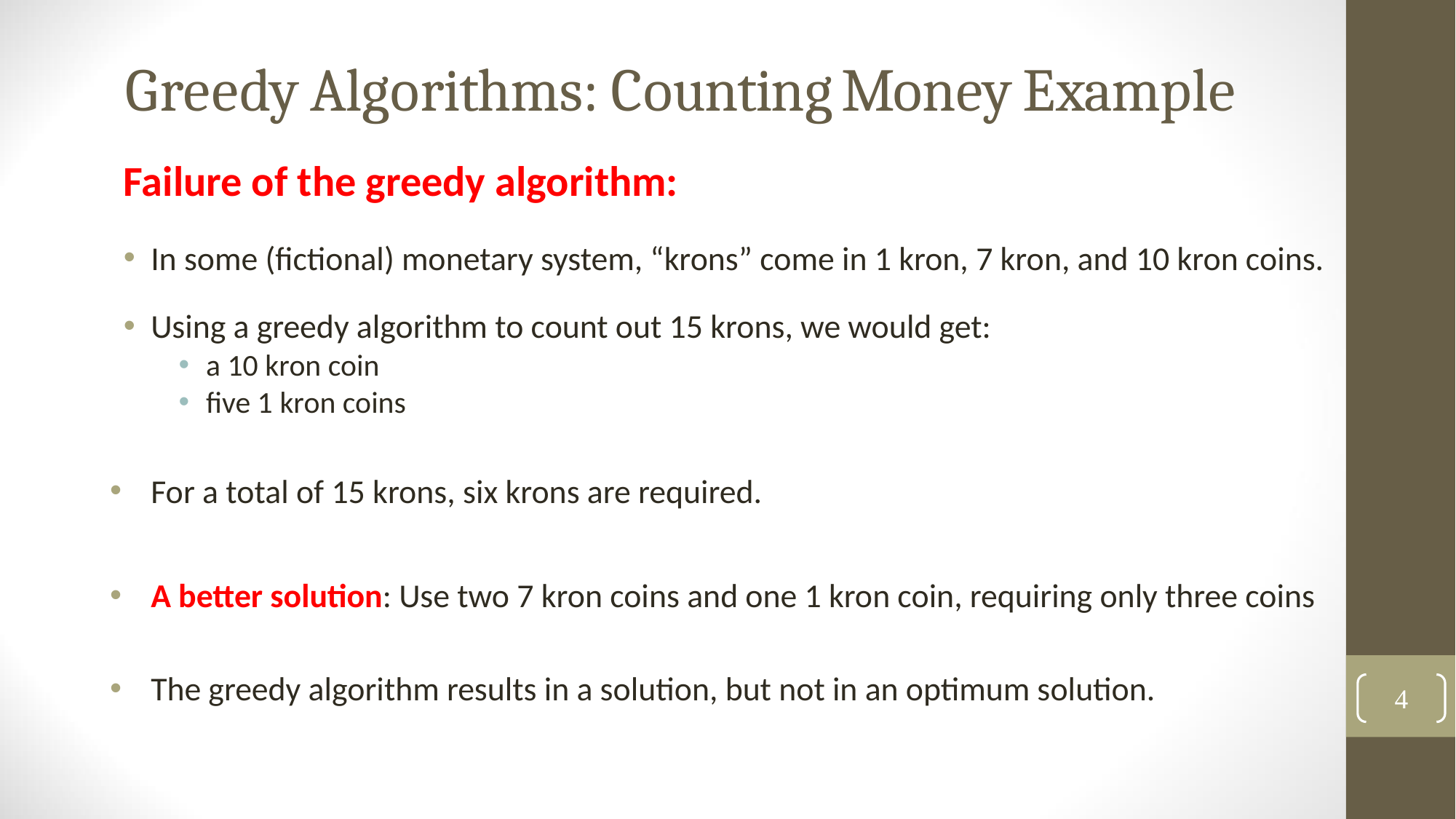

# Greedy Algorithms: Counting Money Example
Failure of the greedy algorithm:

In some (fictional) monetary system, “krons” come in 1 kron, 7 kron, and 10 kron coins.

Using a greedy algorithm to count out 15 krons, we would get:
a 10 kron coin
five 1 kron coins

For a total of 15 krons, six krons are required.

A better solution: Use two 7 kron coins and one 1 kron coin, requiring only three coins

The greedy algorithm results in a solution, but not in an optimum solution.
4